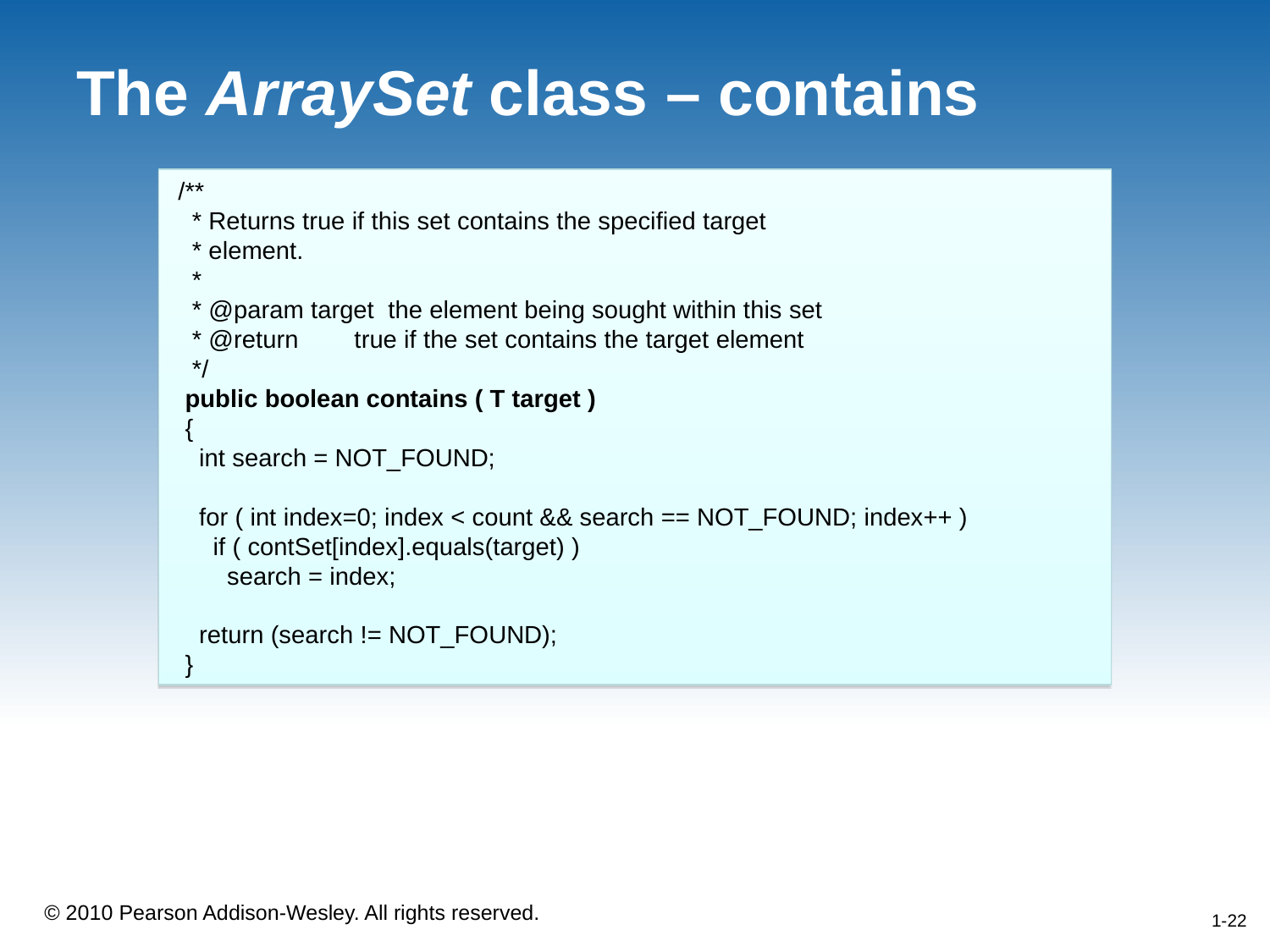

# The ArraySet class – contains
 /**
   * Returns true if this set contains the specified target
   * element.
   *
   * @param target  the element being sought within this set
   * @return        true if the set contains the target element
   */
  public boolean contains ( T target )
  {
    int search = NOT_FOUND;

    for ( int index=0; index < count && search == NOT_FOUND; index++ )
      if ( contSet[index].equals(target) )
        search = index;

    return (search != NOT_FOUND);
  }
1-22